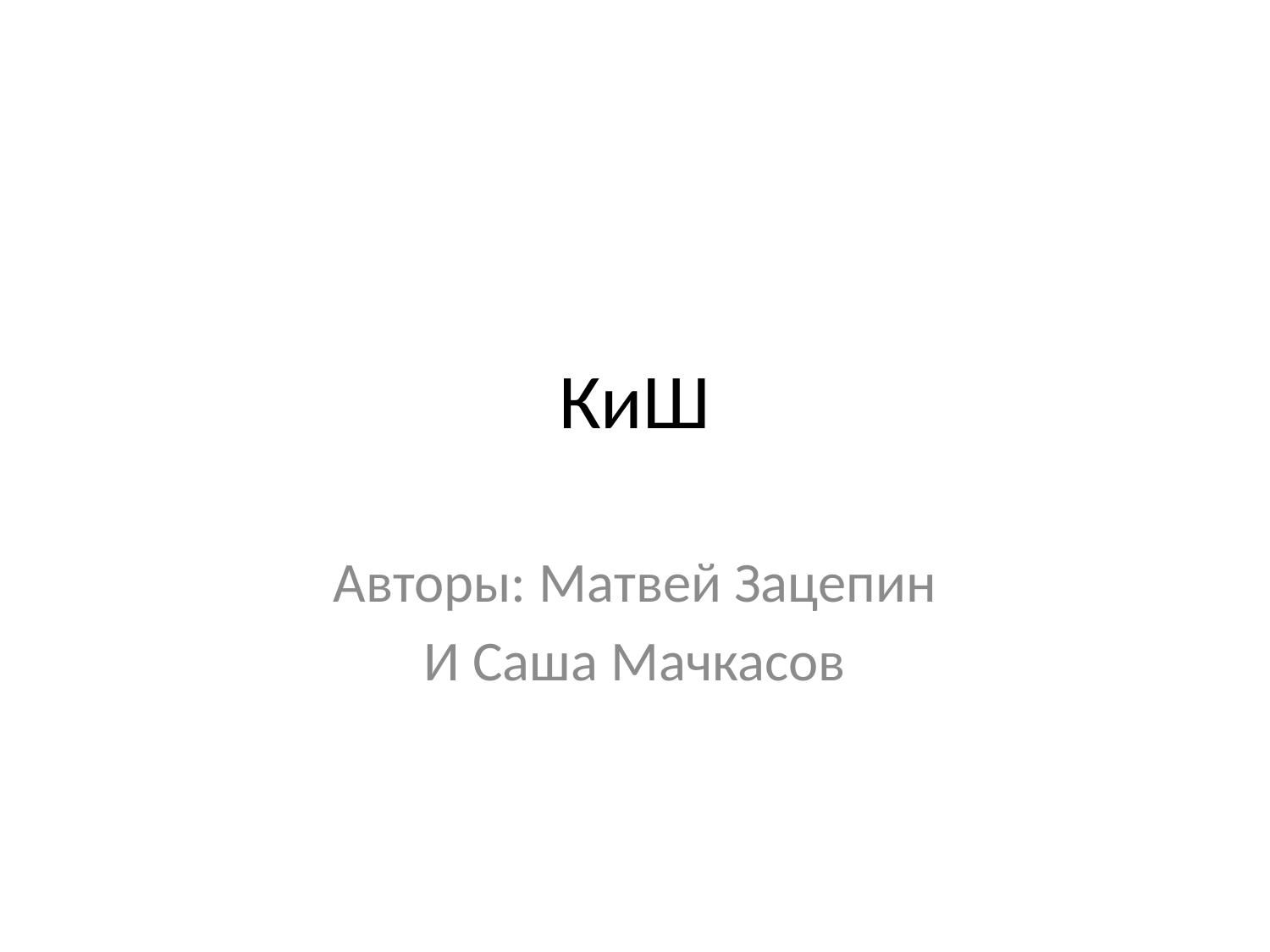

# КиШ
Авторы: Матвей Зацепин
И Саша Мачкасов